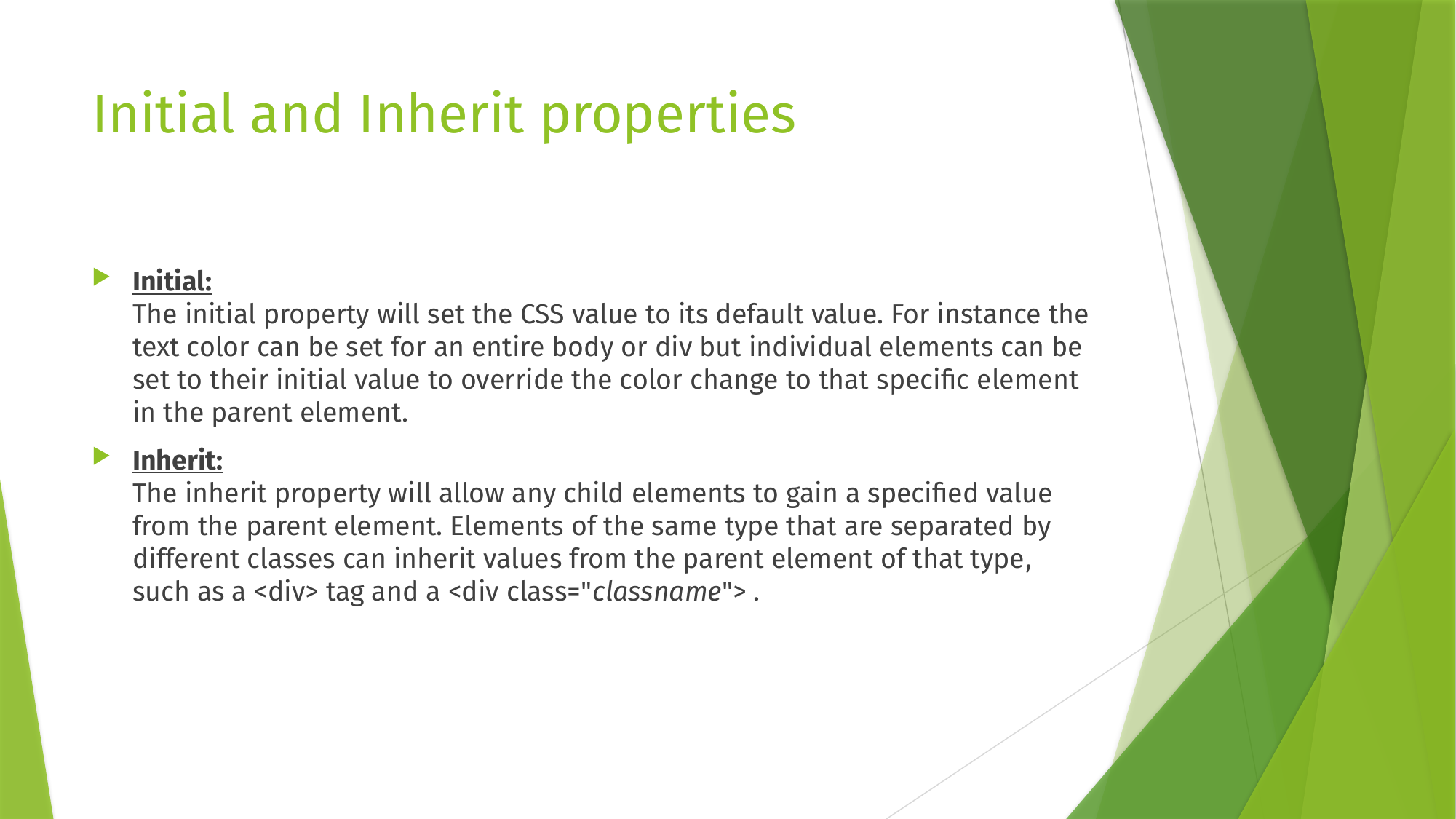

# Initial and Inherit properties
Initial:
The initial property will set the CSS value to its default value. For instance the text color can be set for an entire body or div but individual elements can be set to their initial value to override the color change to that specific element in the parent element.
Inherit:
The inherit property will allow any child elements to gain a specified value from the parent element. Elements of the same type that are separated by different classes can inherit values from the parent element of that type, such as a <div> tag and a <div class="classname"> .